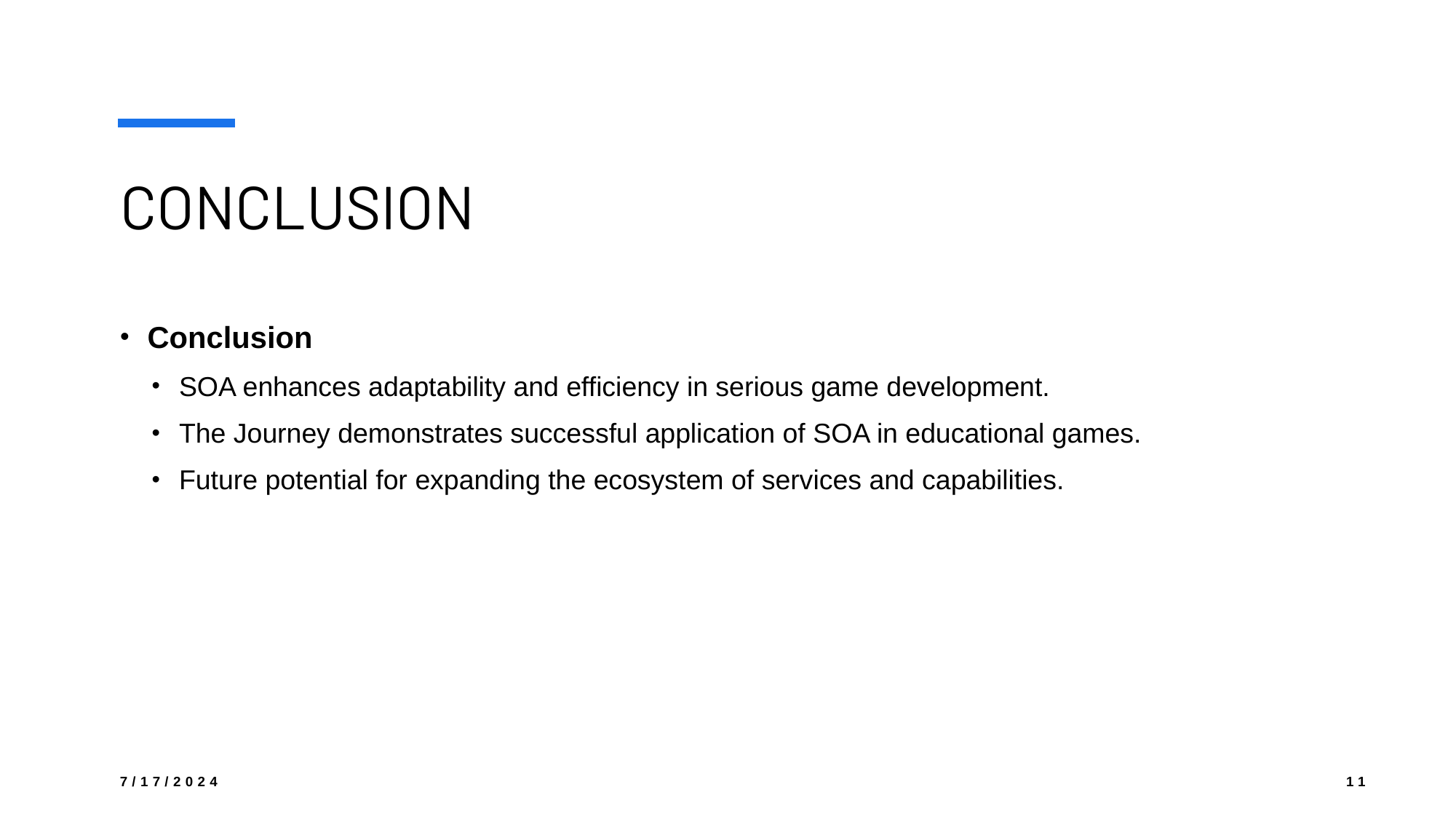

# CONCLUSION
Conclusion
SOA enhances adaptability and efficiency in serious game development.
The Journey demonstrates successful application of SOA in educational games.
Future potential for expanding the ecosystem of services and capabilities.

7/17/2024

11